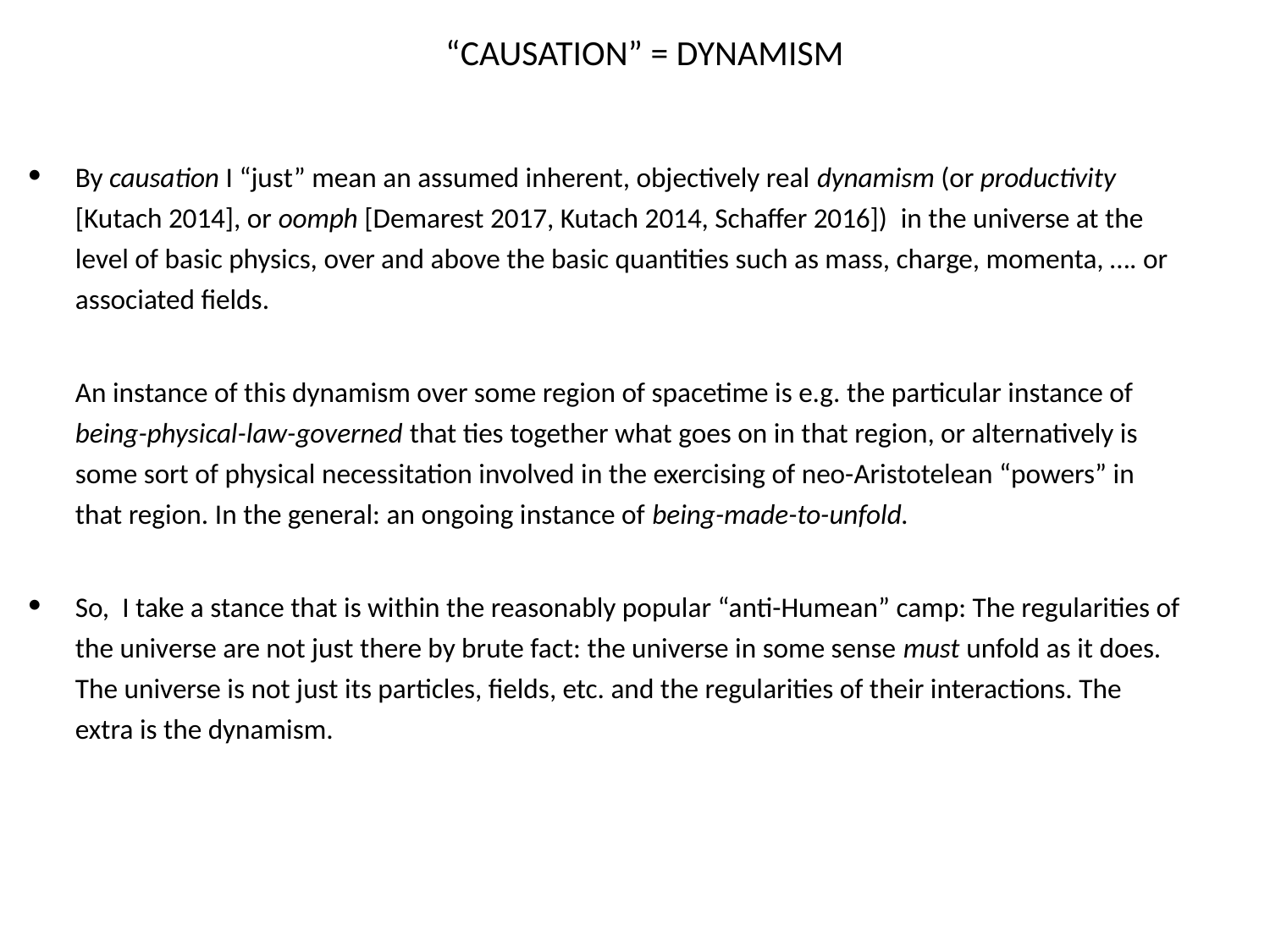

# “CAUSATION” = DYNAMISM
By causation I “just” mean an assumed inherent, objectively real dynamism (or productivity [Kutach 2014], or oomph [Demarest 2017, Kutach 2014, Schaffer 2016])  in the universe at the level of basic physics, over and above the basic quantities such as mass, charge, momenta, …. or associated fields.
An instance of this dynamism over some region of spacetime is e.g. the particular instance of being-physical-law-governed that ties together what goes on in that region, or alternatively is some sort of physical necessitation involved in the exercising of neo-Aristotelean “powers” in that region. In the general: an ongoing instance of being-made-to-unfold.
So,  I take a stance that is within the reasonably popular “anti-Humean” camp: The regularities of the universe are not just there by brute fact: the universe in some sense must unfold as it does. The universe is not just its particles, fields, etc. and the regularities of their interactions. The extra is the dynamism.